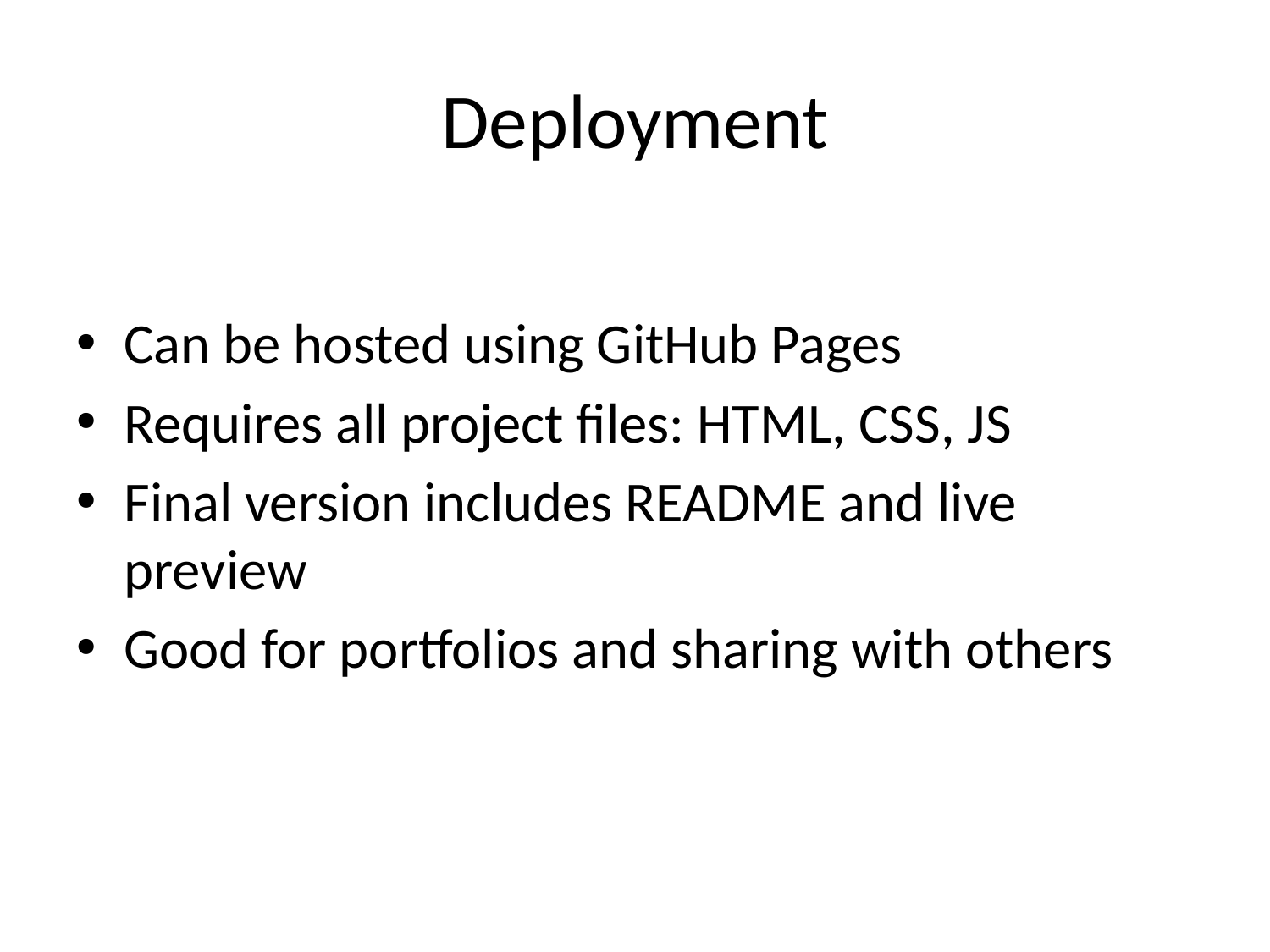

# Deployment

Can be hosted using GitHub Pages
Requires all project files: HTML, CSS, JS
Final version includes README and live preview
Good for portfolios and sharing with others